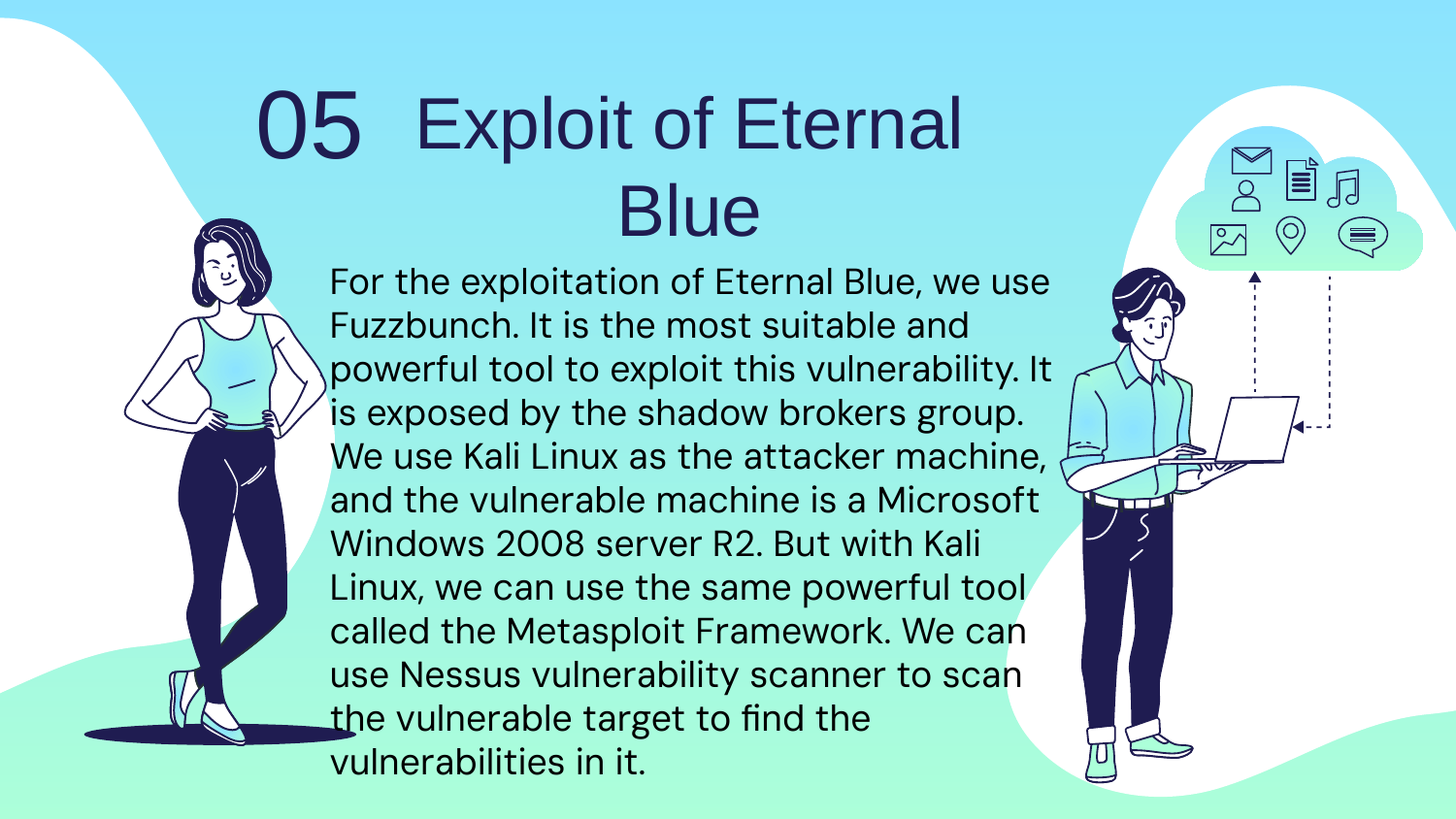

05
# Exploit of Eternal Blue

For the exploitation of Eternal Blue, we use Fuzzbunch. It is the most suitable and powerful tool to exploit this vulnerability. It is exposed by the shadow brokers group. We use Kali Linux as the attacker machine, and the vulnerable machine is a Microsoft Windows 2008 server R2. But with Kali Linux, we can use the same powerful tool called the Metasploit Framework. We can use Nessus vulnerability scanner to scan the vulnerable target to find the vulnerabilities in it.